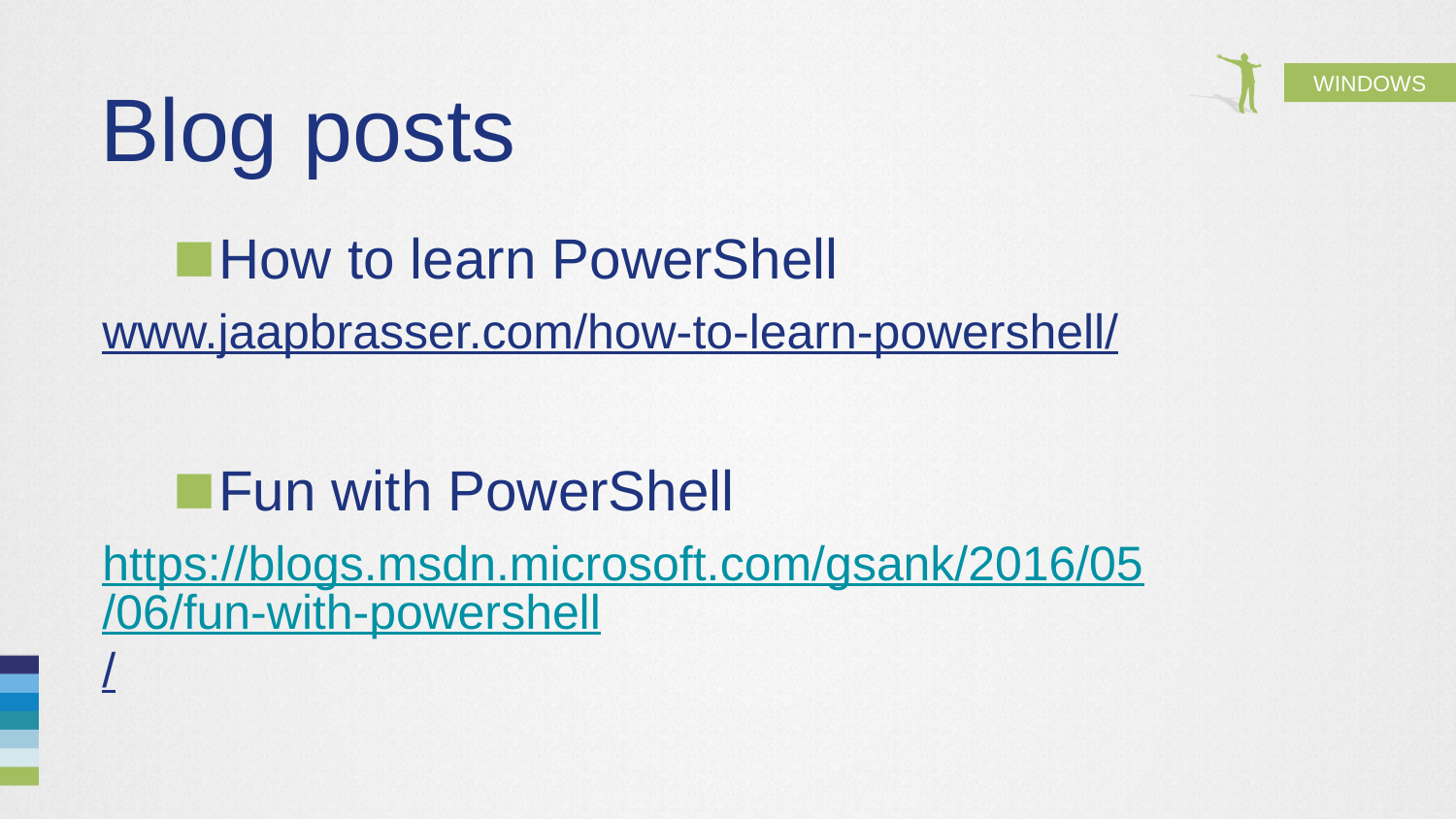

# Blog posts
How to learn PowerShell
www.jaapbrasser.com/how-to-learn-powershell/

Fun with PowerShell
https://blogs.msdn.microsoft.com/gsank/2016/05/06/fun-with-powershell/